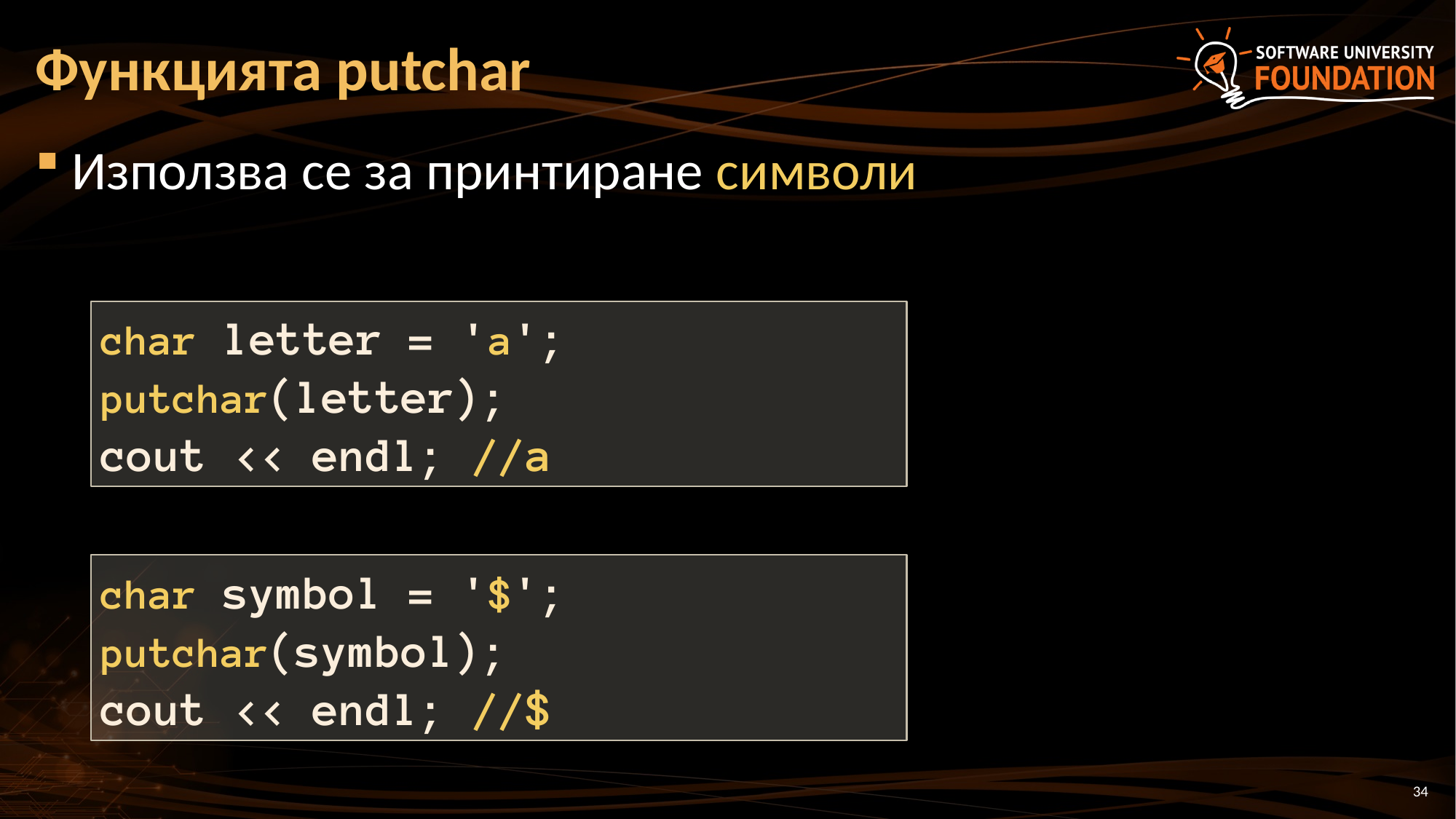

# Функцията putchar
Използва се за принтиране символи
char letter = 'a';
putchar(letter);
cout << endl; //а
char symbol = '$';
putchar(symbol);
cout << endl; //$
34